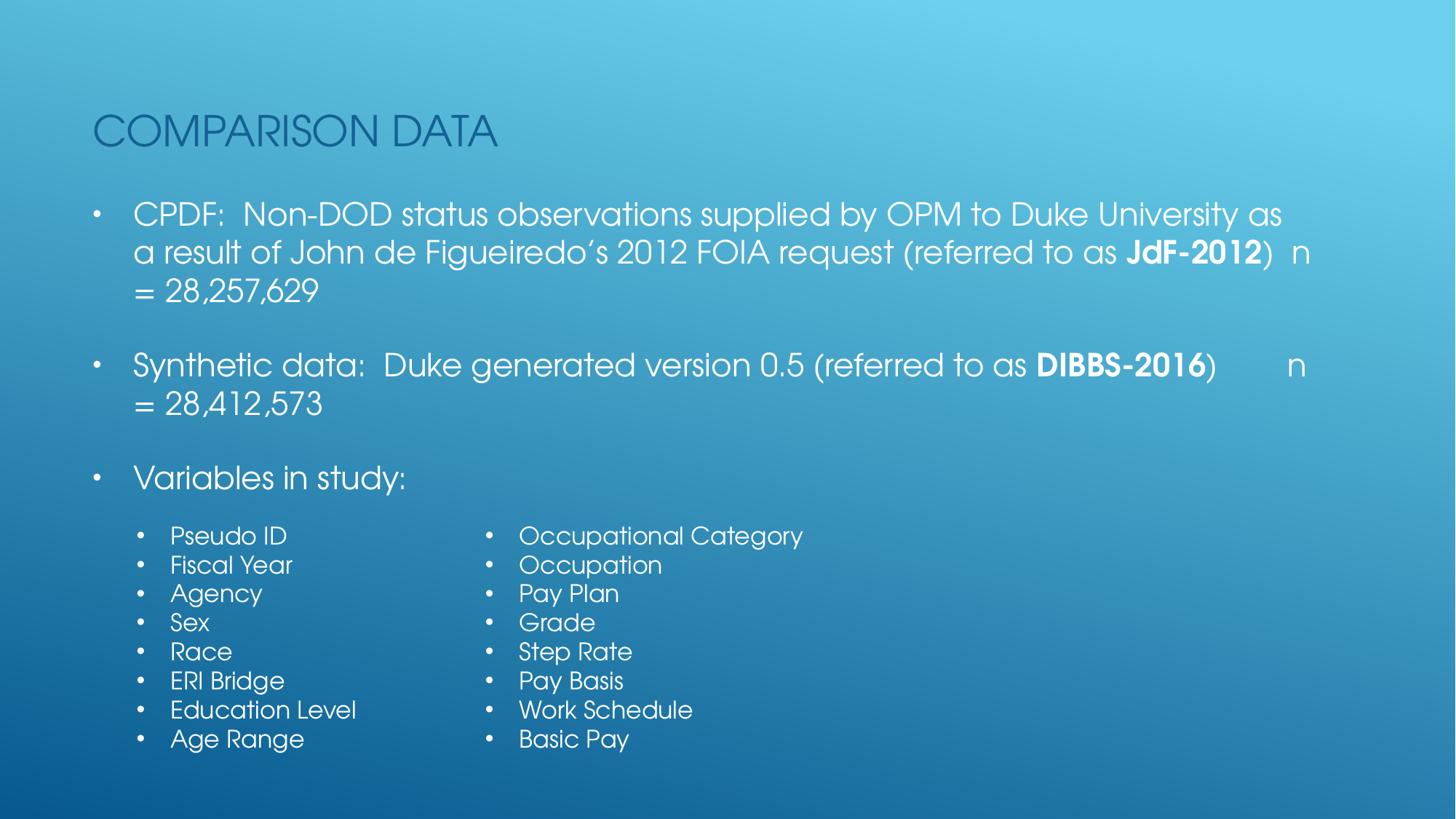

# comparison data
CPDF:  Non-DOD status observations supplied by OPM to Duke University as a result of John de Figueiredo’s 2012 FOIA request (referred to as JdF-2012)  n = 28,257,629
Synthetic data:  Duke generated version 0.5 (referred to as DIBBS-2016)        n = 28,412,573
Variables in study:
Pseudo ID
Fiscal Year
Agency
Sex
Race
ERI Bridge
Education Level
Age Range
Occupational Category
Occupation
Pay Plan
Grade
Step Rate
Pay Basis
Work Schedule
Basic Pay